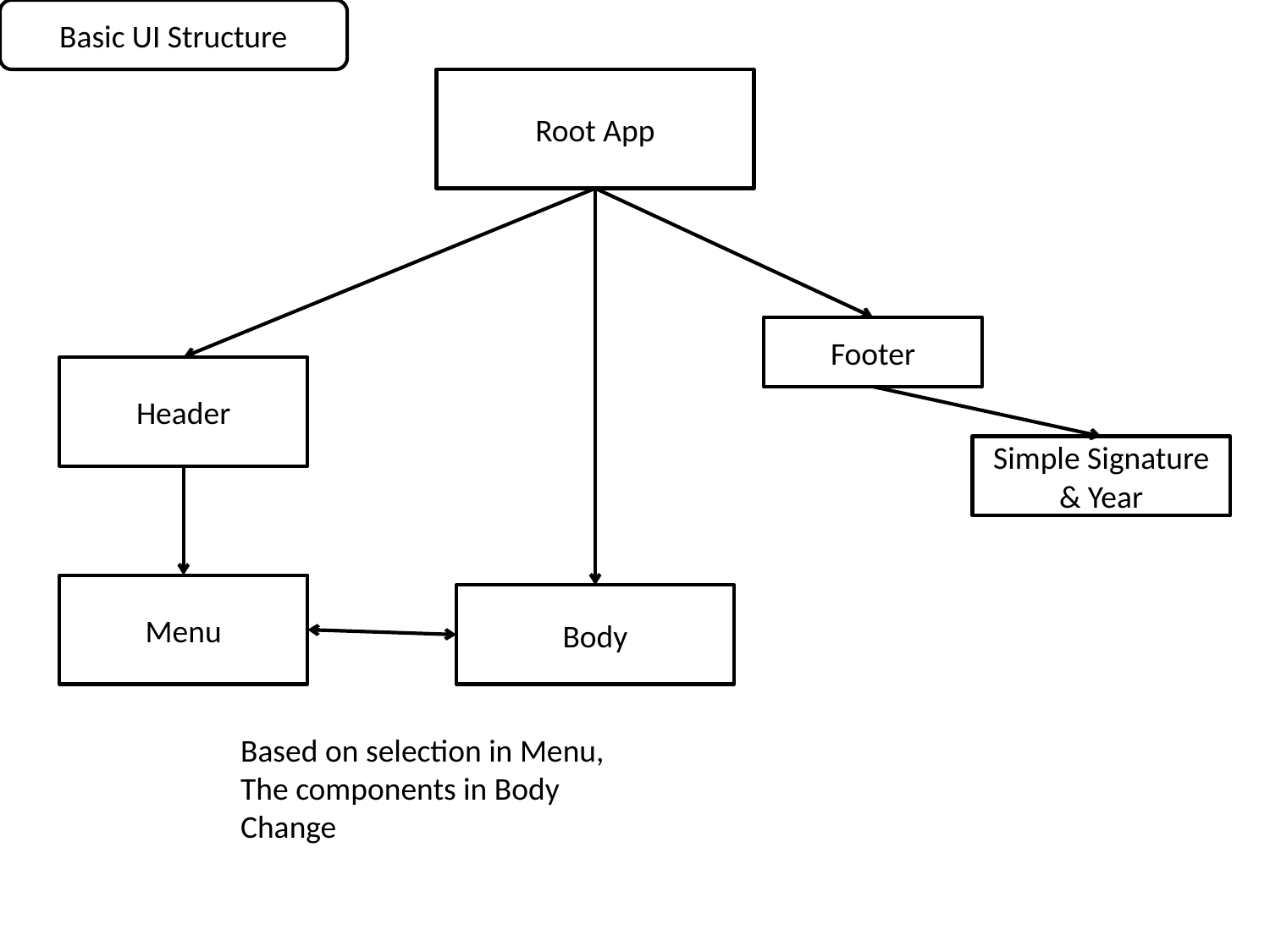

Basic UI Structure
Root App
Footer
Header
Simple Signature & Year
Menu
Body
Based on selection in Menu, The components in Body Change